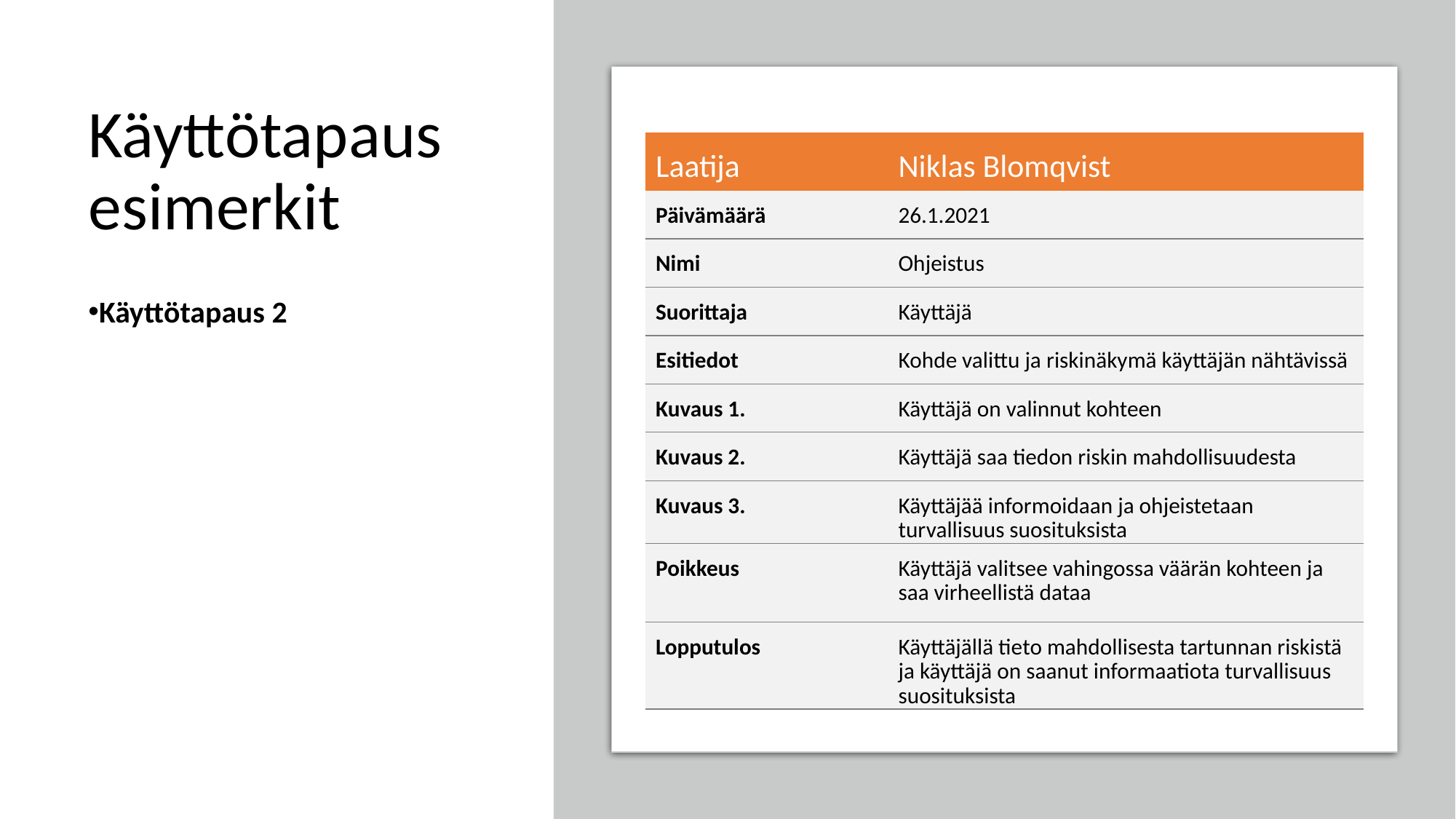

# Käyttötapaus esimerkit
| Laatija | Niklas Blomqvist |
| --- | --- |
| Päivämäärä | 26.1.2021 |
| Nimi | Ohjeistus |
| Suorittaja | Käyttäjä |
| Esitiedot | Kohde valittu ja riskinäkymä käyttäjän nähtävissä |
| Kuvaus 1. | Käyttäjä on valinnut kohteen |
| Kuvaus 2. | Käyttäjä saa tiedon riskin mahdollisuudesta |
| Kuvaus 3. | Käyttäjää informoidaan ja ohjeistetaan turvallisuus suosituksista |
| Poikkeus | Käyttäjä valitsee vahingossa väärän kohteen ja saa virheellistä dataa |
| Lopputulos | Käyttäjällä tieto mahdollisesta tartunnan riskistä ja käyttäjä on saanut informaatiota turvallisuus suosituksista |
Käyttötapaus 2